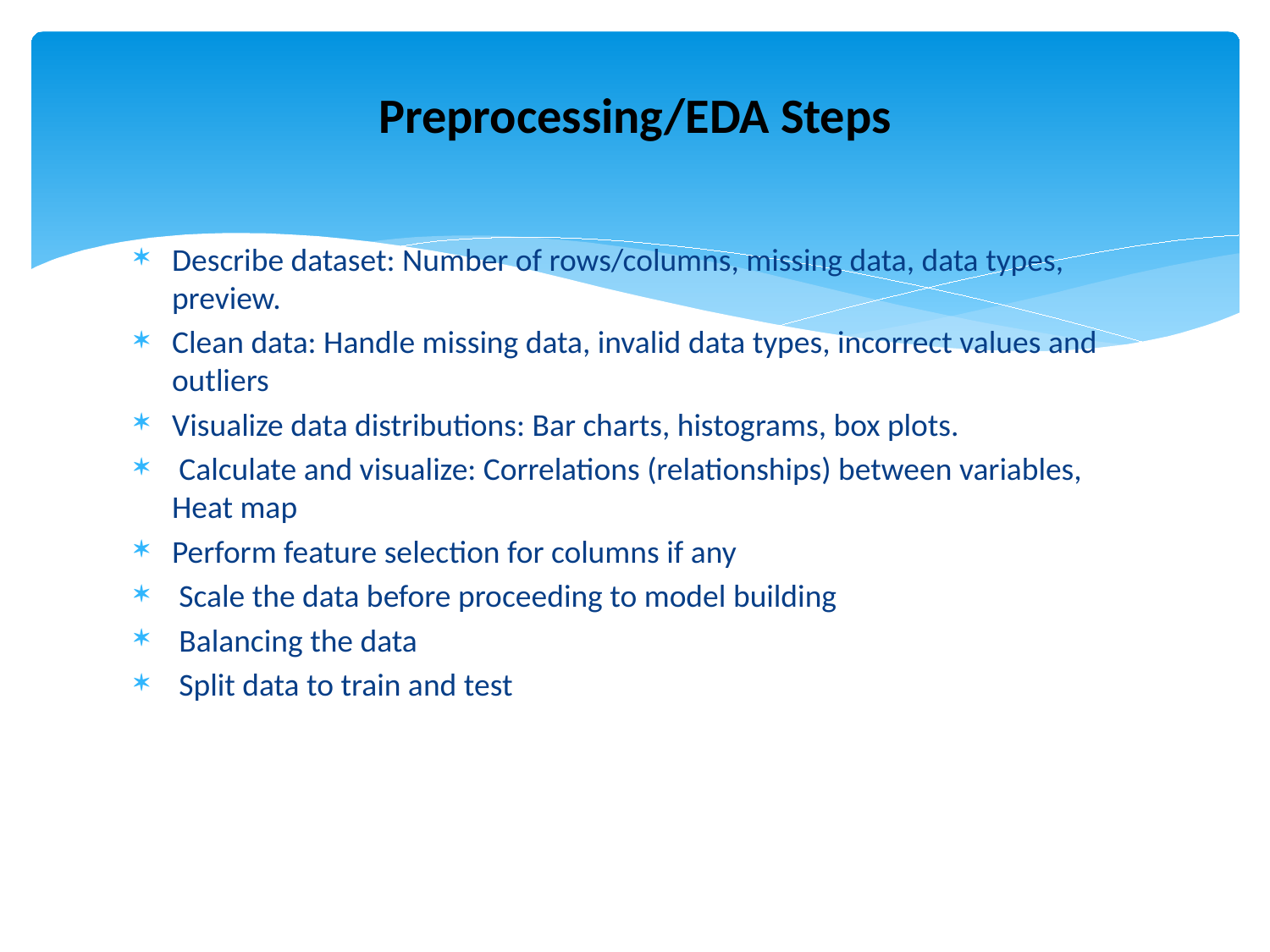

# Preprocessing/EDA Steps
Describe dataset: Number of rows/columns, missing data, data types, preview.
Clean data: Handle missing data, invalid data types, incorrect values and outliers
Visualize data distributions: Bar charts, histograms, box plots.
 Calculate and visualize: Correlations (relationships) between variables, Heat map
Perform feature selection for columns if any
 Scale the data before proceeding to model building
 Balancing the data
 Split data to train and test